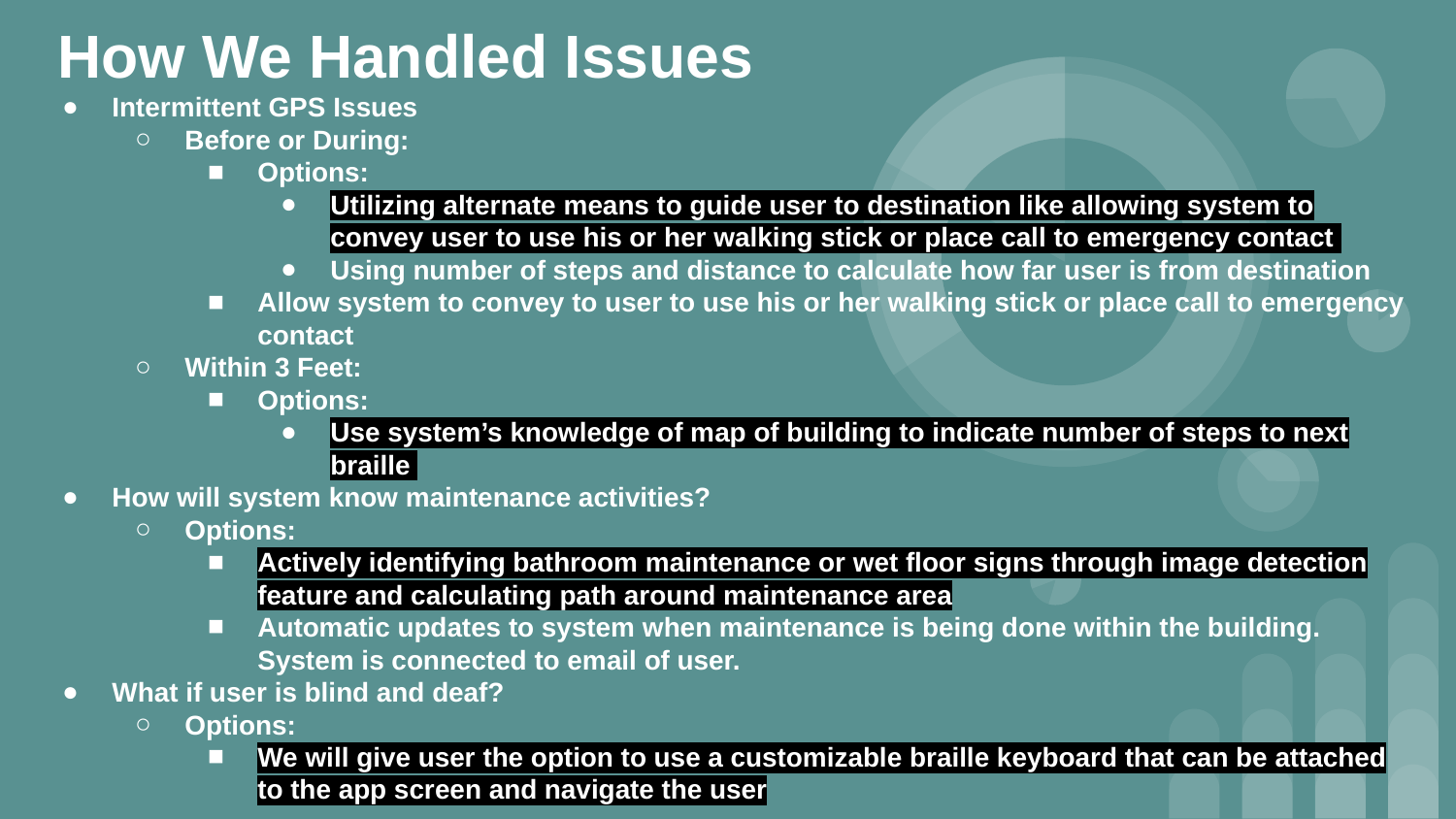

# How We Handled Issues
Intermittent GPS Issues
Before or During:
Options:
Utilizing alternate means to guide user to destination like allowing system to convey user to use his or her walking stick or place call to emergency contact
Using number of steps and distance to calculate how far user is from destination
Allow system to convey to user to use his or her walking stick or place call to emergency contact
Within 3 Feet:
Options:
Use system’s knowledge of map of building to indicate number of steps to next braille
How will system know maintenance activities?
Options:
Actively identifying bathroom maintenance or wet floor signs through image detection feature and calculating path around maintenance area
Automatic updates to system when maintenance is being done within the building. System is connected to email of user.
What if user is blind and deaf?
Options:
We will give user the option to use a customizable braille keyboard that can be attached to the app screen and navigate the user